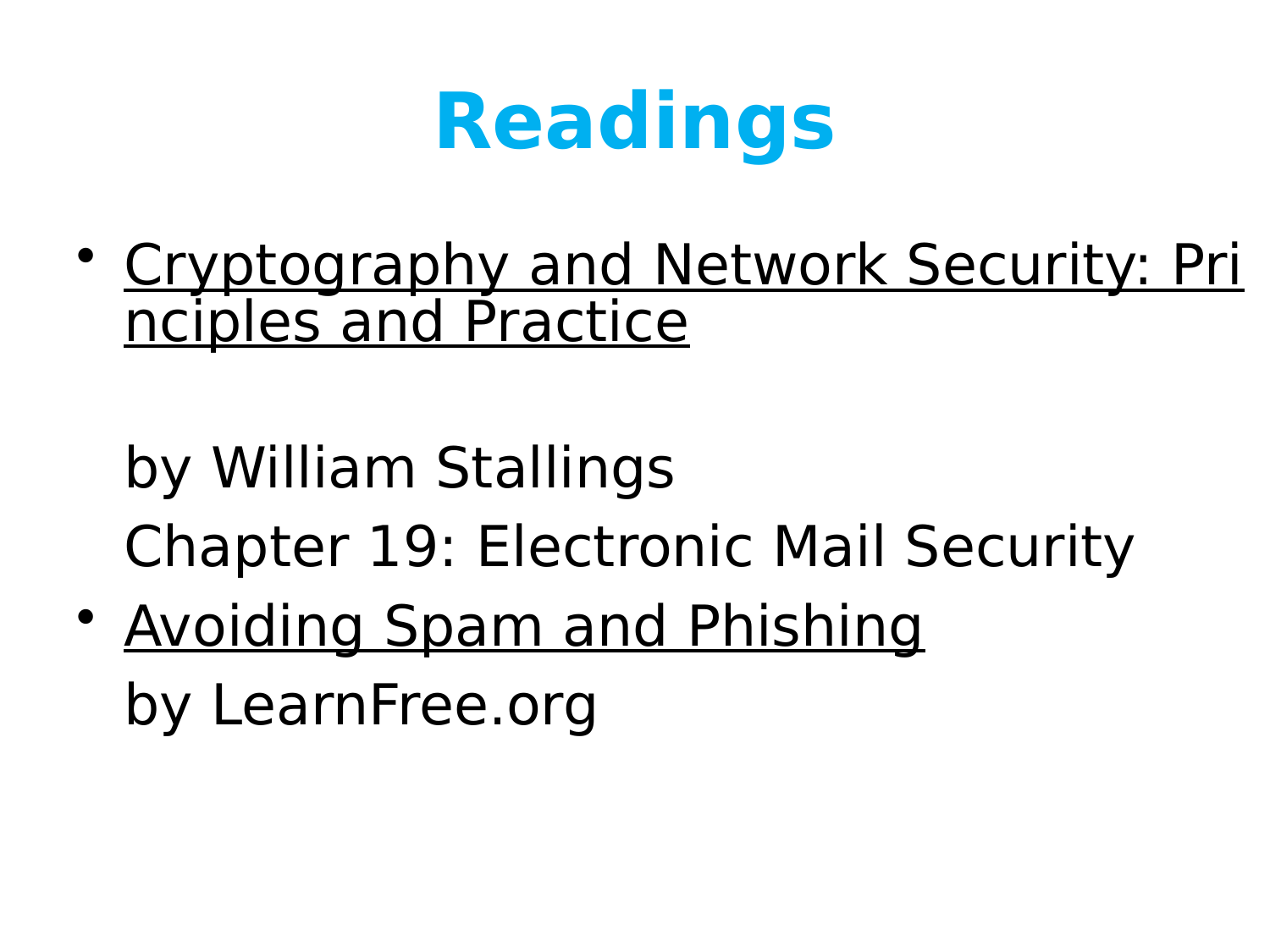

# Readings
Cryptography and Network Security: Principles and Practice
	by William Stallings
	Chapter 19: Electronic Mail Security
Avoiding Spam and Phishing
	by LearnFree.org